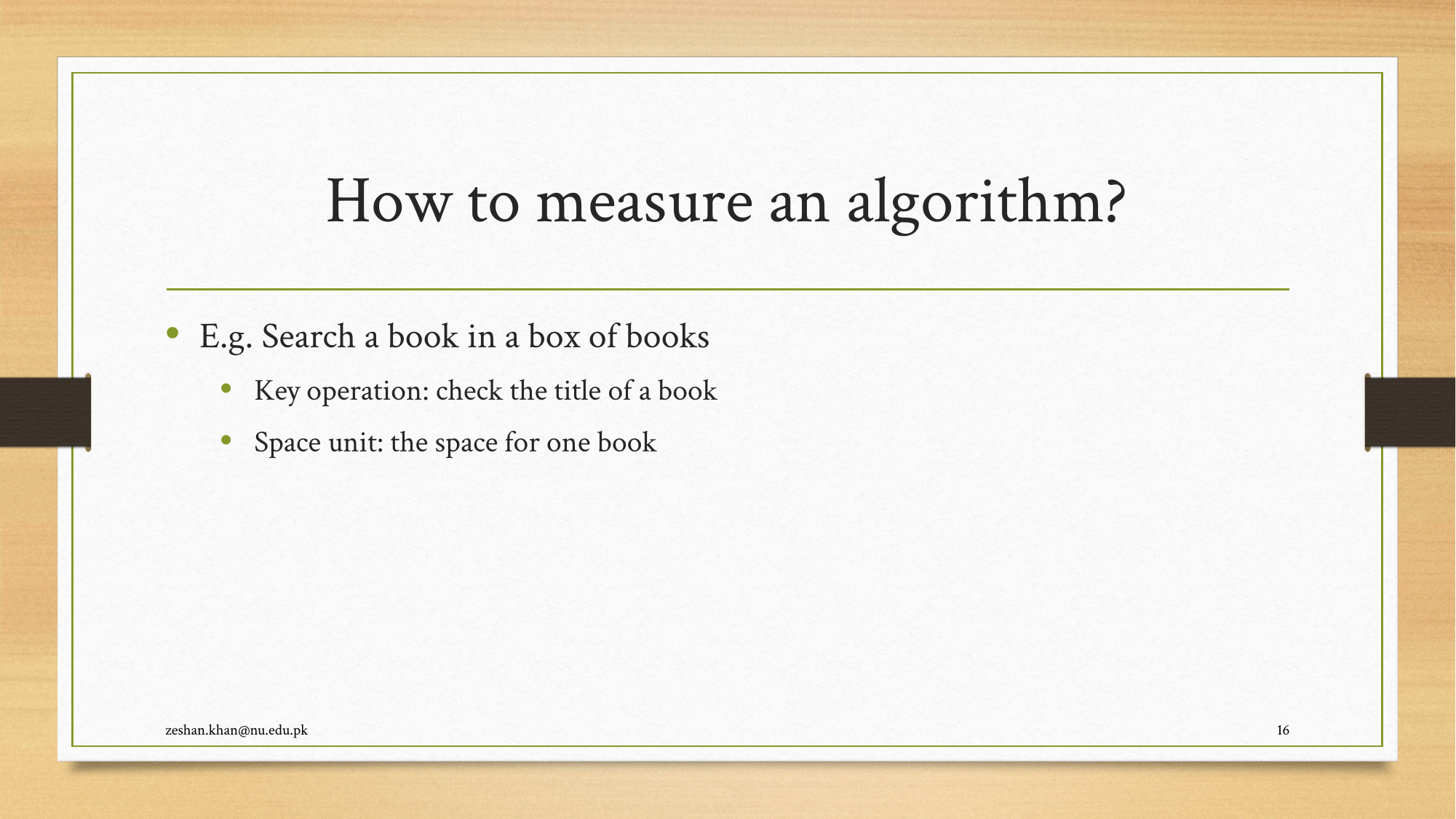

# How to measure an algorithm?
E.g. Search a book in a box of books
Key operation: check the title of a book
Space unit: the space for one book
zeshan.khan@nu.edu.pk
16